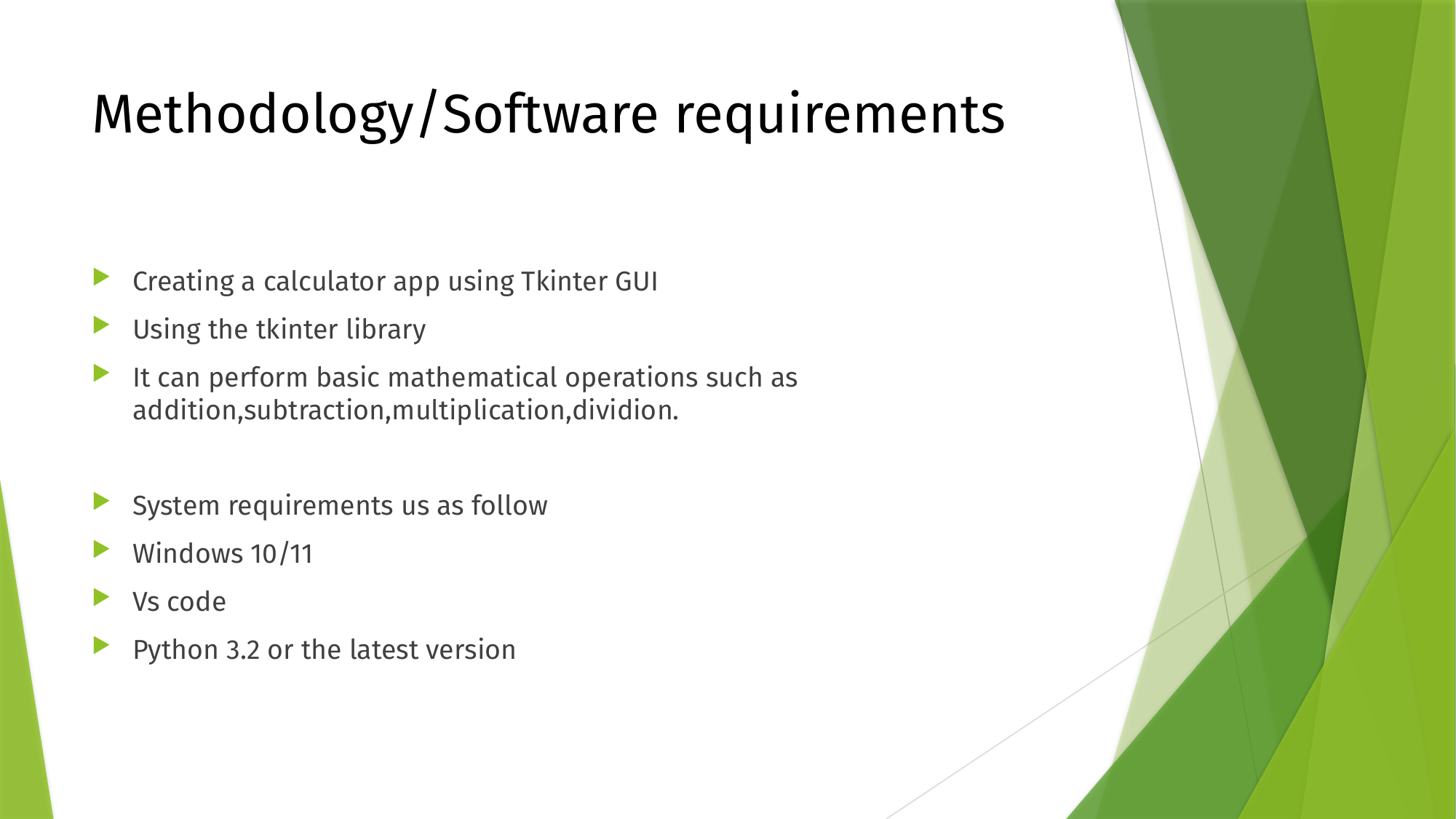

# Methodology/Software requirements
Creating a calculator app using Tkinter GUI
Using the tkinter library
It can perform basic mathematical operations such as addition,subtraction,multiplication,dividion.

System requirements us as follow
Windows 10/11
Vs code
Python 3.2 or the latest version